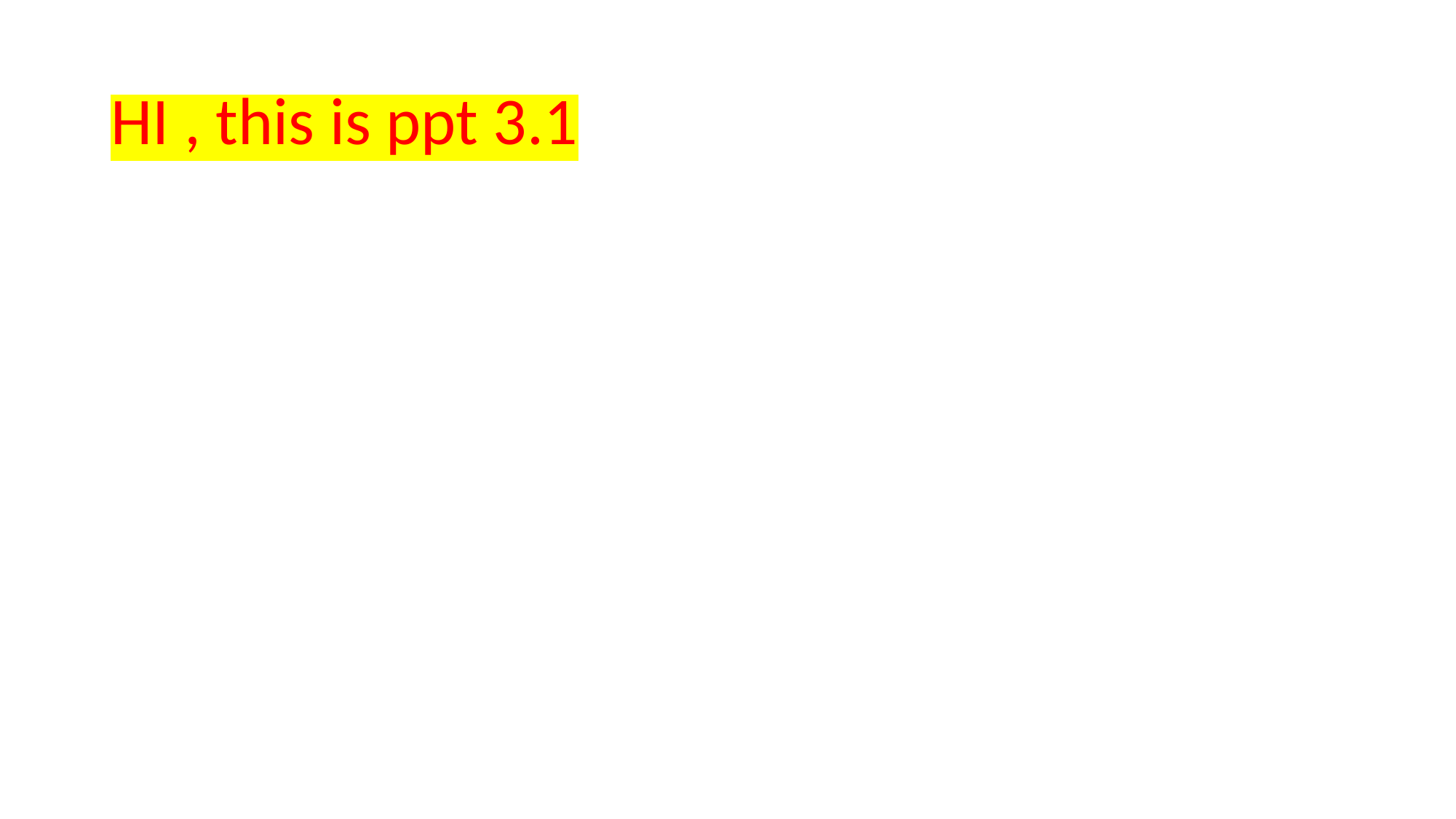

# HI , this is ppt 3.1